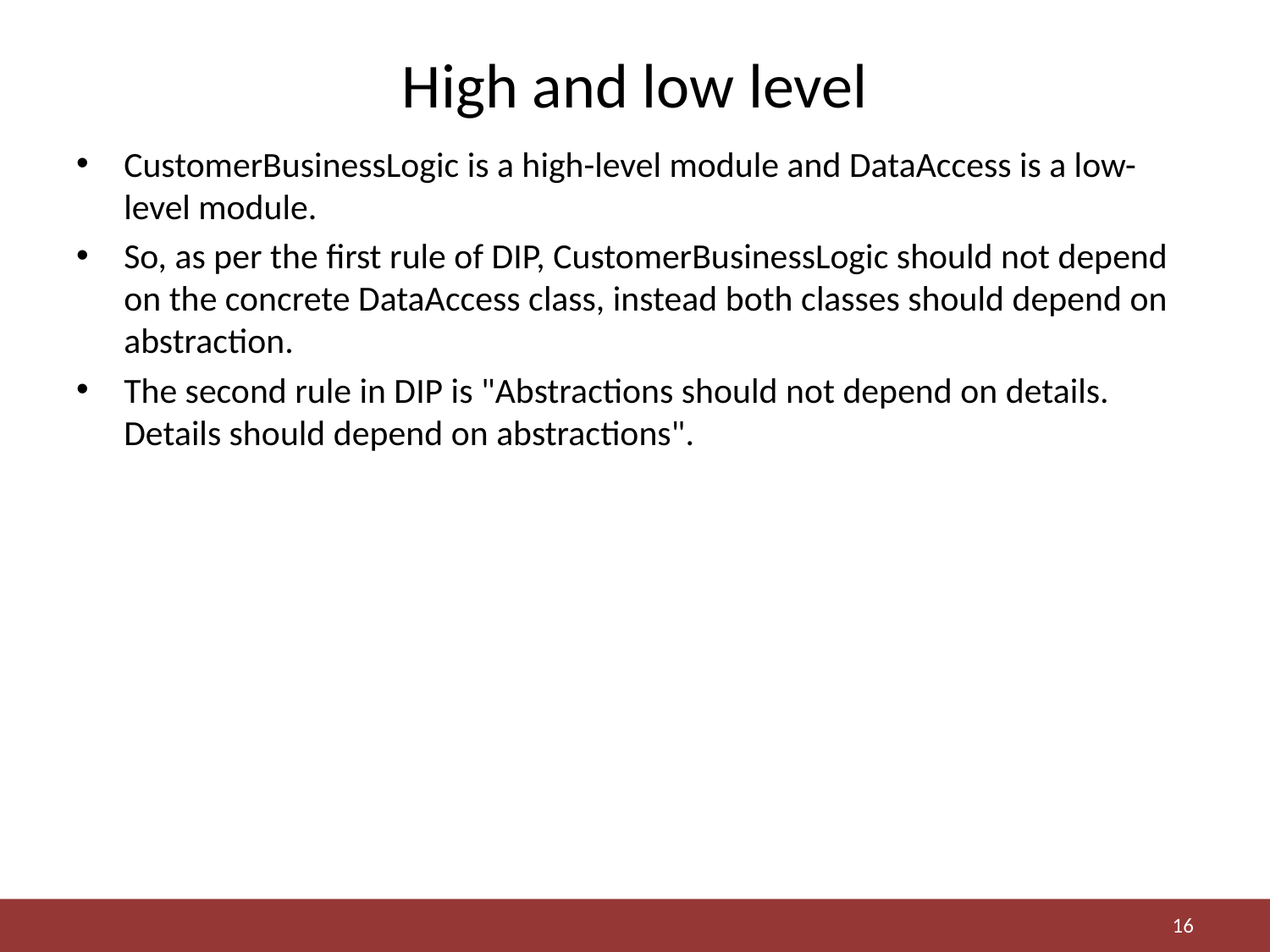

# High and low level
CustomerBusinessLogic is a high-level module and DataAccess is a low-level module.
So, as per the first rule of DIP, CustomerBusinessLogic should not depend on the concrete DataAccess class, instead both classes should depend on abstraction.
The second rule in DIP is "Abstractions should not depend on details. Details should depend on abstractions".

16